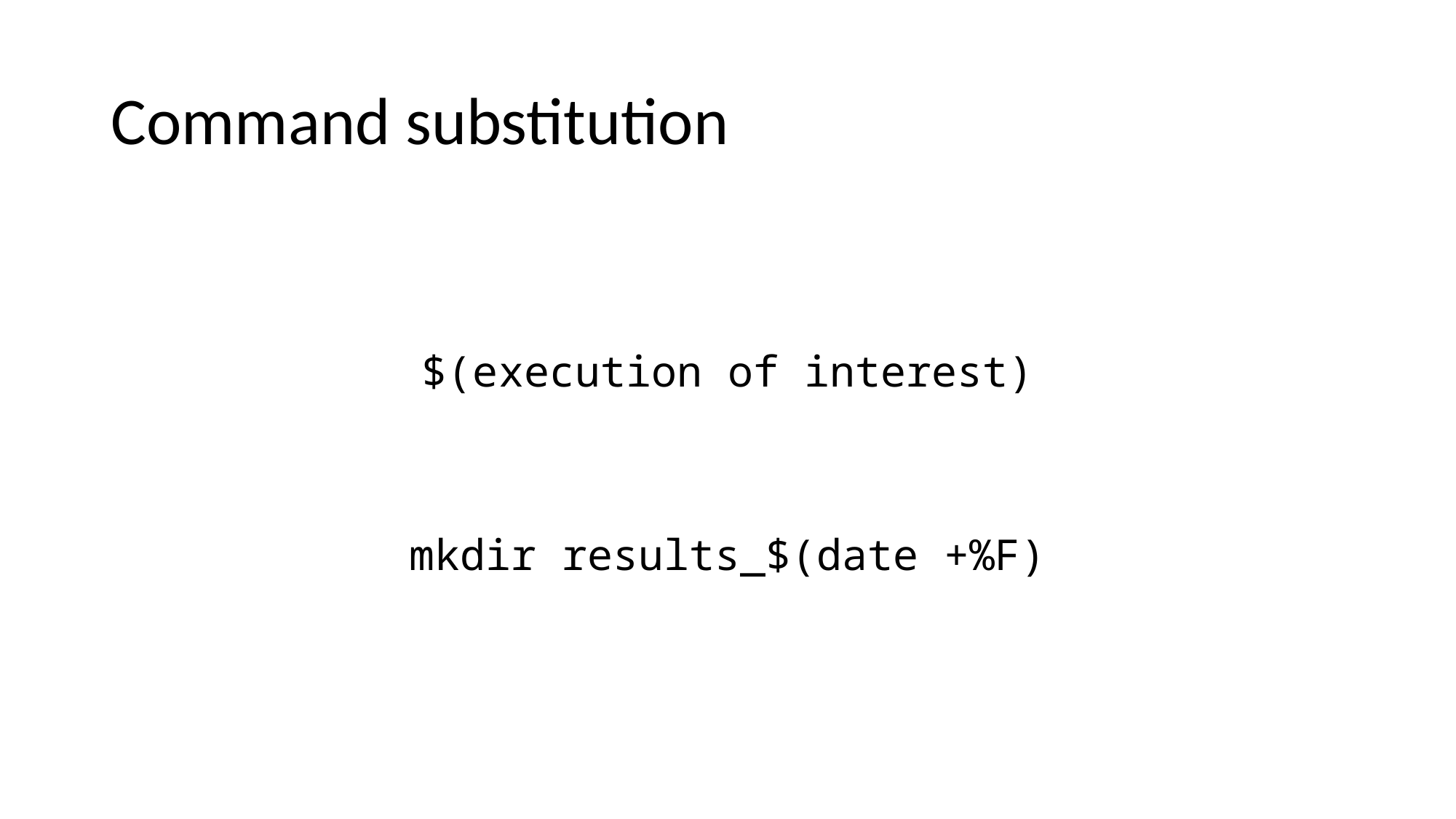

# Command substitution

$(execution of interest)

mkdir results_$(date +%F)